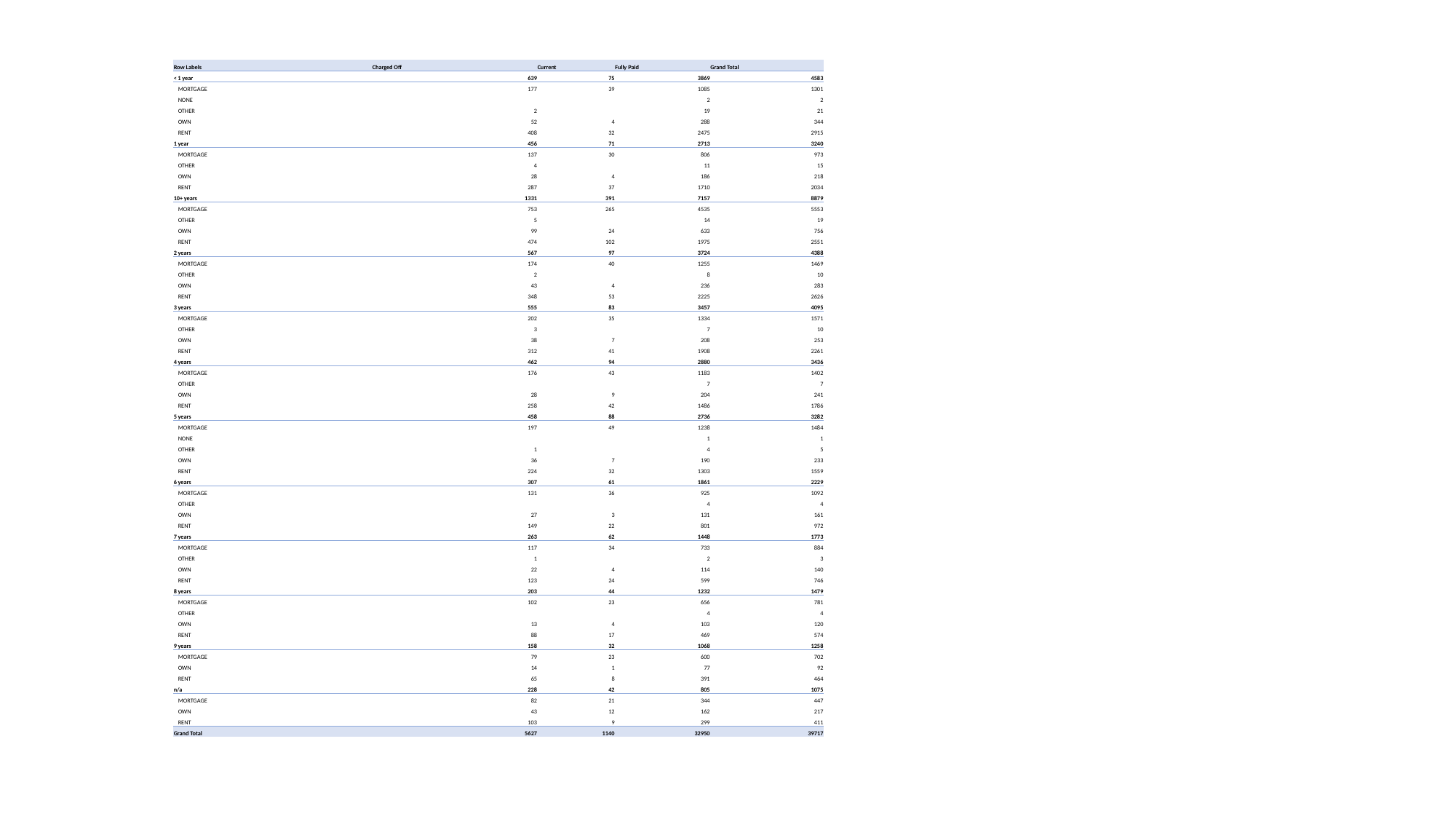

| Row Labels | Charged Off | Current | Fully Paid | Grand Total |
| --- | --- | --- | --- | --- |
| < 1 year | 639 | 75 | 3869 | 4583 |
| MORTGAGE | 177 | 39 | 1085 | 1301 |
| NONE |  |  | 2 | 2 |
| OTHER | 2 |  | 19 | 21 |
| OWN | 52 | 4 | 288 | 344 |
| RENT | 408 | 32 | 2475 | 2915 |
| 1 year | 456 | 71 | 2713 | 3240 |
| MORTGAGE | 137 | 30 | 806 | 973 |
| OTHER | 4 |  | 11 | 15 |
| OWN | 28 | 4 | 186 | 218 |
| RENT | 287 | 37 | 1710 | 2034 |
| 10+ years | 1331 | 391 | 7157 | 8879 |
| MORTGAGE | 753 | 265 | 4535 | 5553 |
| OTHER | 5 |  | 14 | 19 |
| OWN | 99 | 24 | 633 | 756 |
| RENT | 474 | 102 | 1975 | 2551 |
| 2 years | 567 | 97 | 3724 | 4388 |
| MORTGAGE | 174 | 40 | 1255 | 1469 |
| OTHER | 2 |  | 8 | 10 |
| OWN | 43 | 4 | 236 | 283 |
| RENT | 348 | 53 | 2225 | 2626 |
| 3 years | 555 | 83 | 3457 | 4095 |
| MORTGAGE | 202 | 35 | 1334 | 1571 |
| OTHER | 3 |  | 7 | 10 |
| OWN | 38 | 7 | 208 | 253 |
| RENT | 312 | 41 | 1908 | 2261 |
| 4 years | 462 | 94 | 2880 | 3436 |
| MORTGAGE | 176 | 43 | 1183 | 1402 |
| OTHER |  |  | 7 | 7 |
| OWN | 28 | 9 | 204 | 241 |
| RENT | 258 | 42 | 1486 | 1786 |
| 5 years | 458 | 88 | 2736 | 3282 |
| MORTGAGE | 197 | 49 | 1238 | 1484 |
| NONE |  |  | 1 | 1 |
| OTHER | 1 |  | 4 | 5 |
| OWN | 36 | 7 | 190 | 233 |
| RENT | 224 | 32 | 1303 | 1559 |
| 6 years | 307 | 61 | 1861 | 2229 |
| MORTGAGE | 131 | 36 | 925 | 1092 |
| OTHER |  |  | 4 | 4 |
| OWN | 27 | 3 | 131 | 161 |
| RENT | 149 | 22 | 801 | 972 |
| 7 years | 263 | 62 | 1448 | 1773 |
| MORTGAGE | 117 | 34 | 733 | 884 |
| OTHER | 1 |  | 2 | 3 |
| OWN | 22 | 4 | 114 | 140 |
| RENT | 123 | 24 | 599 | 746 |
| 8 years | 203 | 44 | 1232 | 1479 |
| MORTGAGE | 102 | 23 | 656 | 781 |
| OTHER |  |  | 4 | 4 |
| OWN | 13 | 4 | 103 | 120 |
| RENT | 88 | 17 | 469 | 574 |
| 9 years | 158 | 32 | 1068 | 1258 |
| MORTGAGE | 79 | 23 | 600 | 702 |
| OWN | 14 | 1 | 77 | 92 |
| RENT | 65 | 8 | 391 | 464 |
| n/a | 228 | 42 | 805 | 1075 |
| MORTGAGE | 82 | 21 | 344 | 447 |
| OWN | 43 | 12 | 162 | 217 |
| RENT | 103 | 9 | 299 | 411 |
| Grand Total | 5627 | 1140 | 32950 | 39717 |